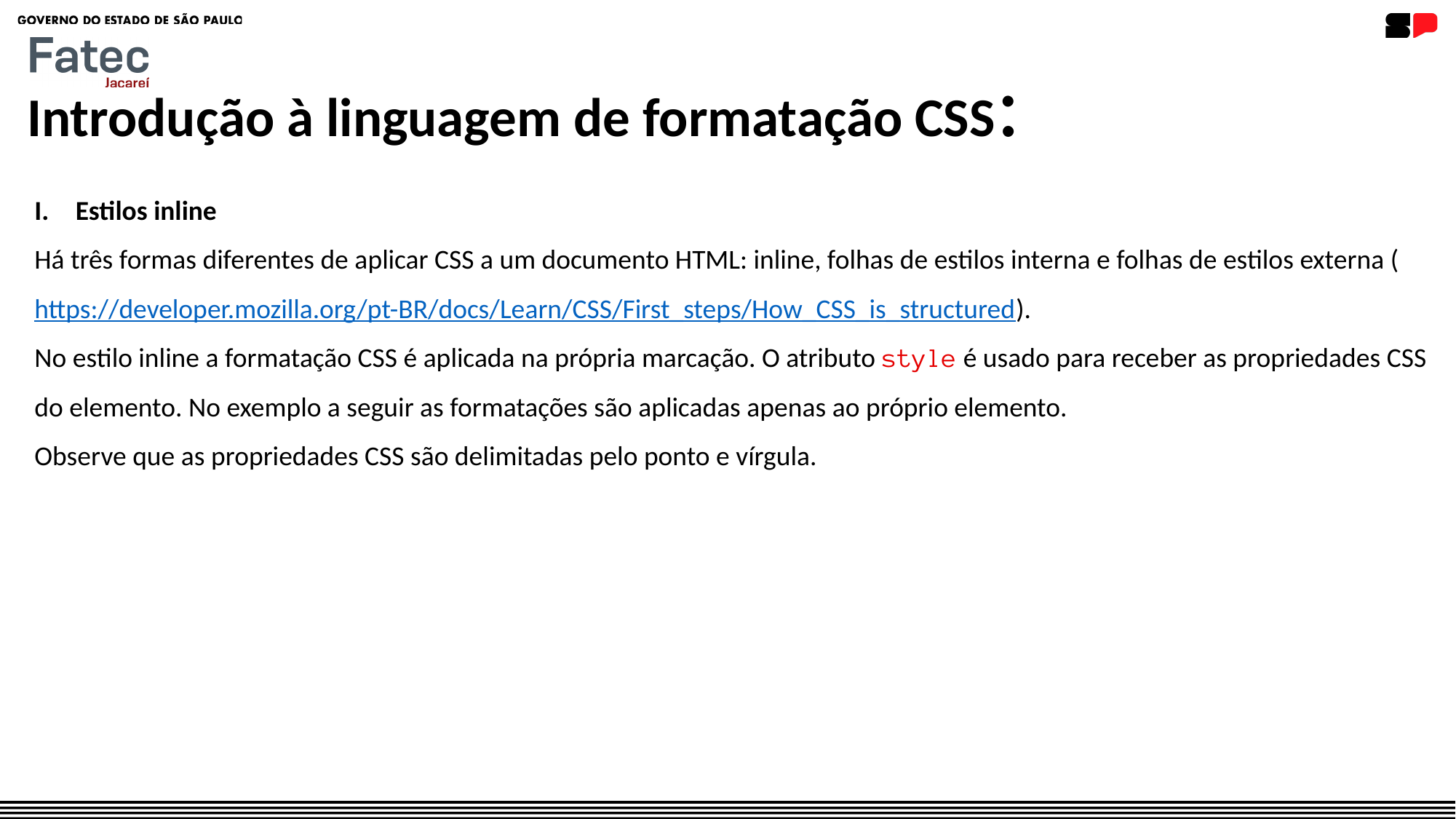

Introdução à linguagem de formatação CSS:
Estilos inline
Há três formas diferentes de aplicar CSS a um documento HTML: inline, folhas de estilos interna e folhas de estilos externa (https://developer.mozilla.org/pt-BR/docs/Learn/CSS/First_steps/How_CSS_is_structured).
No estilo inline a formatação CSS é aplicada na própria marcação. O atributo style é usado para receber as propriedades CSS do elemento. No exemplo a seguir as formatações são aplicadas apenas ao próprio elemento.
Observe que as propriedades CSS são delimitadas pelo ponto e vírgula.